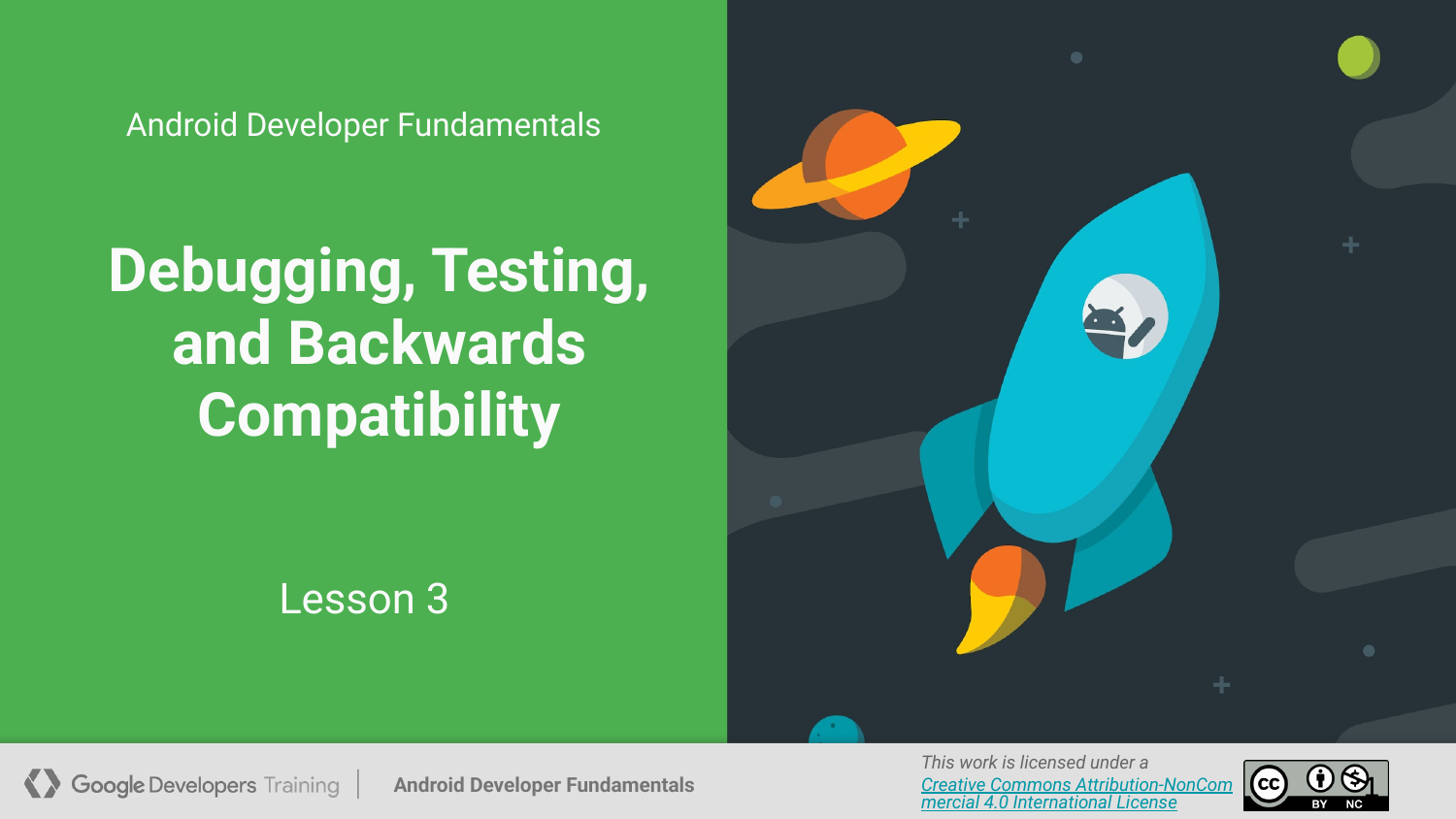

Android Developer Fundamentals
# Debugging, Testing, and Backwards Compatibility
Lesson 3
1
1
1